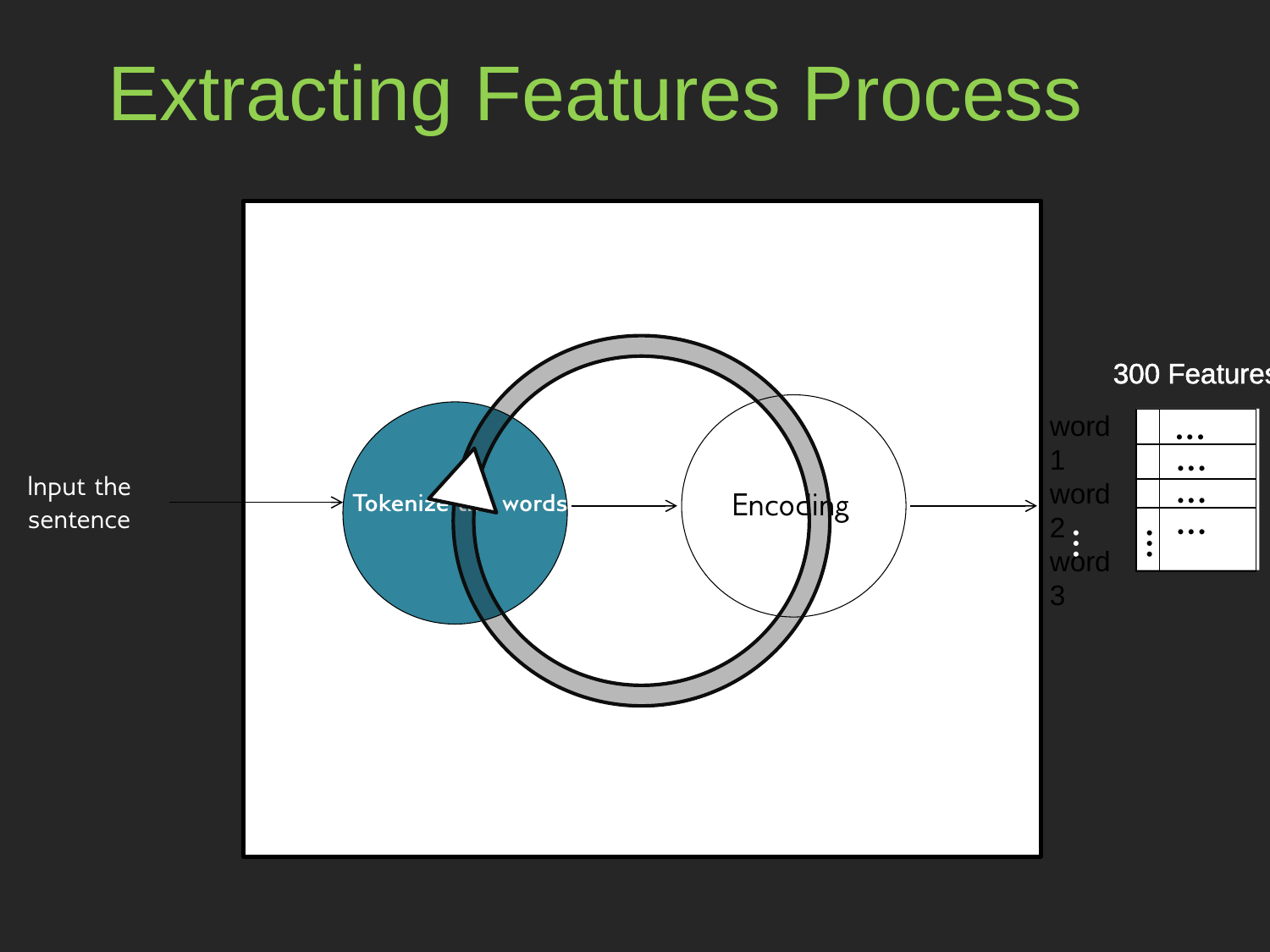

# Extracting Features Process

300 Features
…

Tokenize the words
word 1
word 2
word 3

…

…
Input the sentence
Encoding
…
…
…